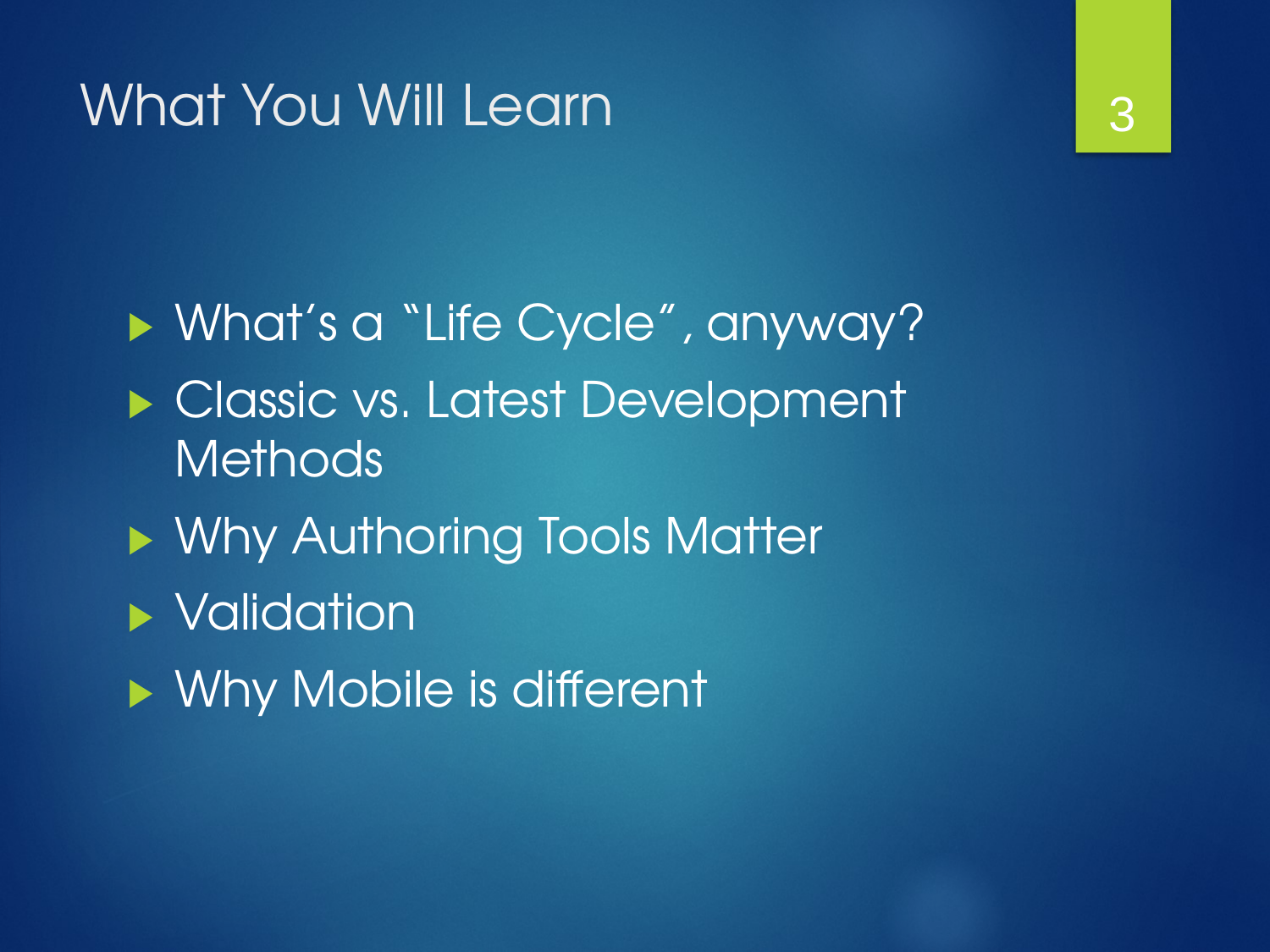

3
# What You Will Learn
What’s a “Life Cycle”, anyway?
Classic vs. Latest Development Methods
Why Authoring Tools Matter
Validation
Why Mobile is different